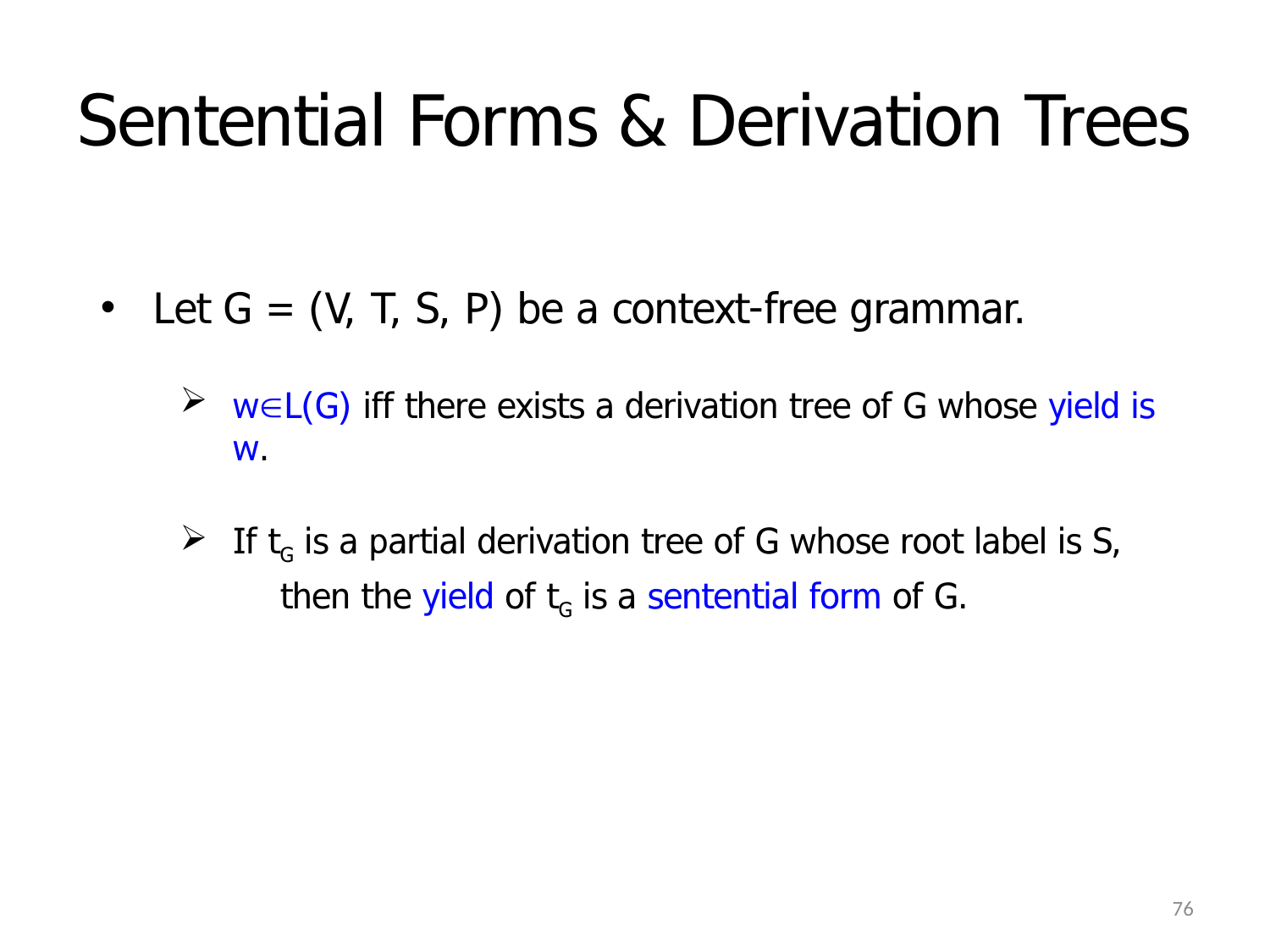

# Sentential Forms & Derivation Trees
Let G = (V, T, S, P) be a context-free grammar.

w∈L(G) iff there exists a derivation tree of G whose yield is w.

If tG is a partial derivation tree of G whose root label is S,
		then the yield of tG is a sentential form of G.

76